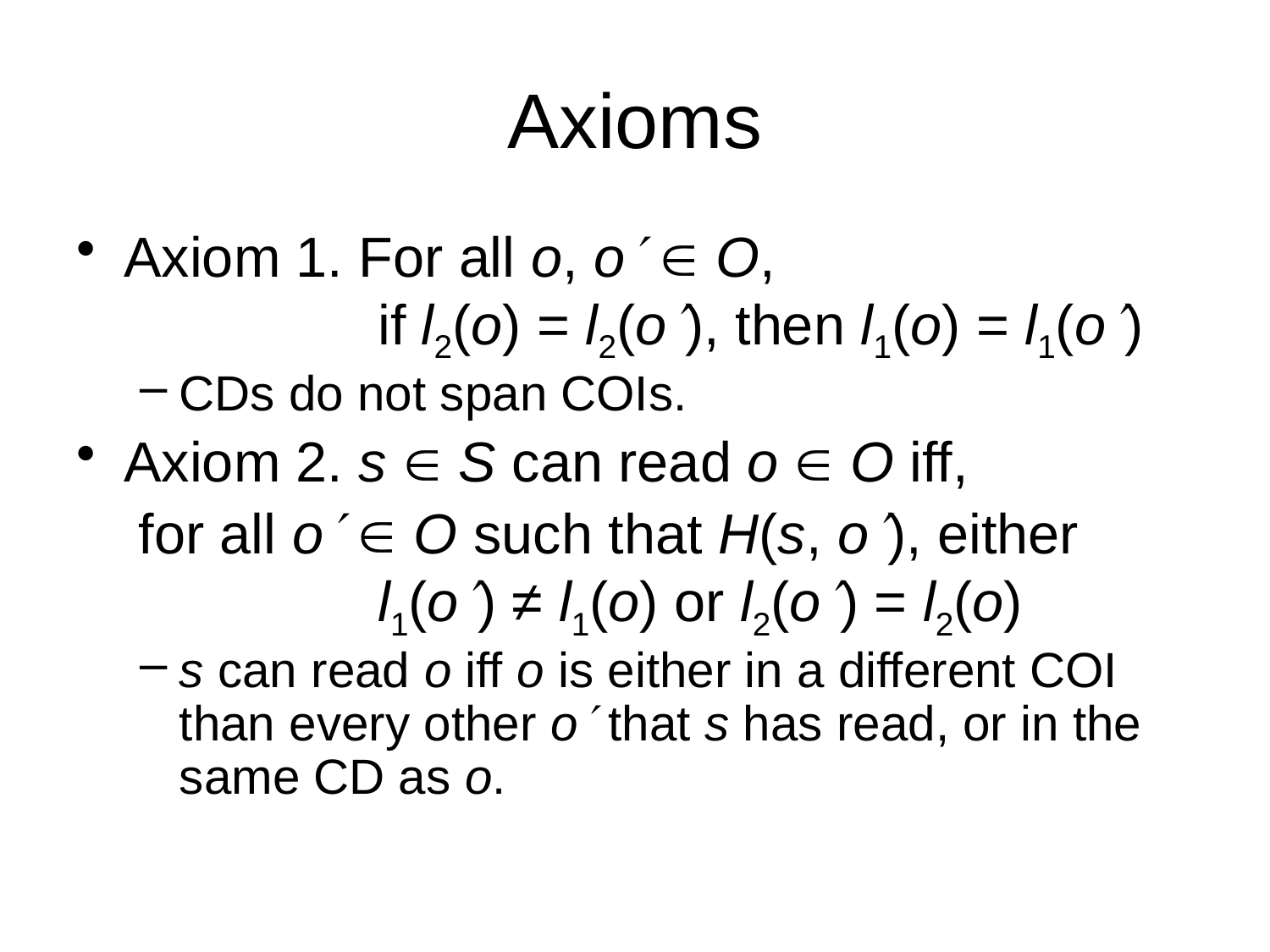

# Axioms
Axiom 1. For all o, o′ ∈ O,					if l2(o) = l2(o′), then l1(o) = l1(o′)
CDs do not span COIs.
Axiom 2. s ∈ S can read o ∈ O iff,
    for all o′ ∈ O such that H(s, o′), either 			l1(o′) ≠ l1(o) or l2(o′) = l2(o)
s can read o iff o is either in a different COI than every other o′ that s has read, or in the same CD as o.